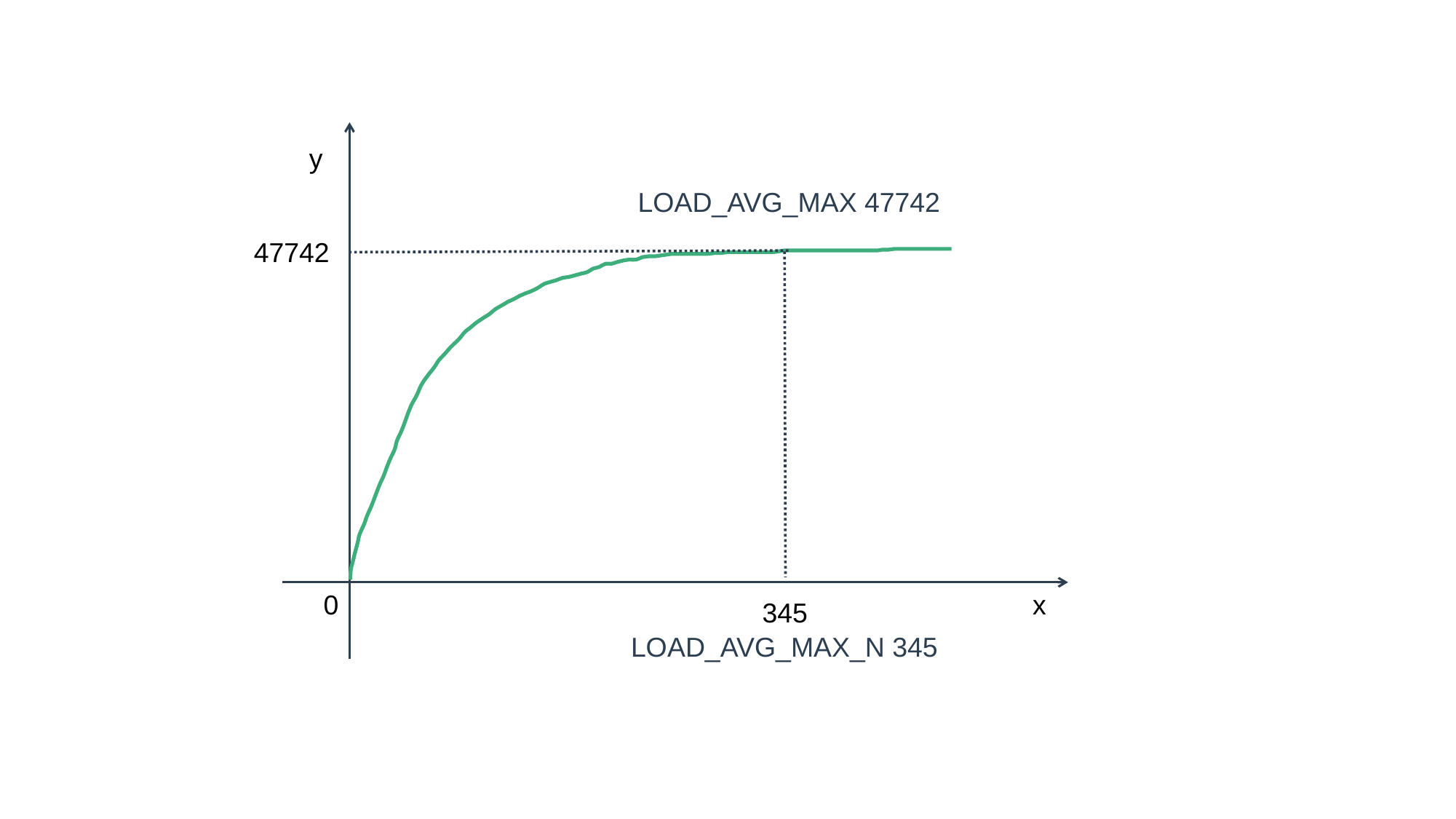

y

0
x
LOAD_AVG_MAX 47742
47742
345
LOAD_AVG_MAX_N 345